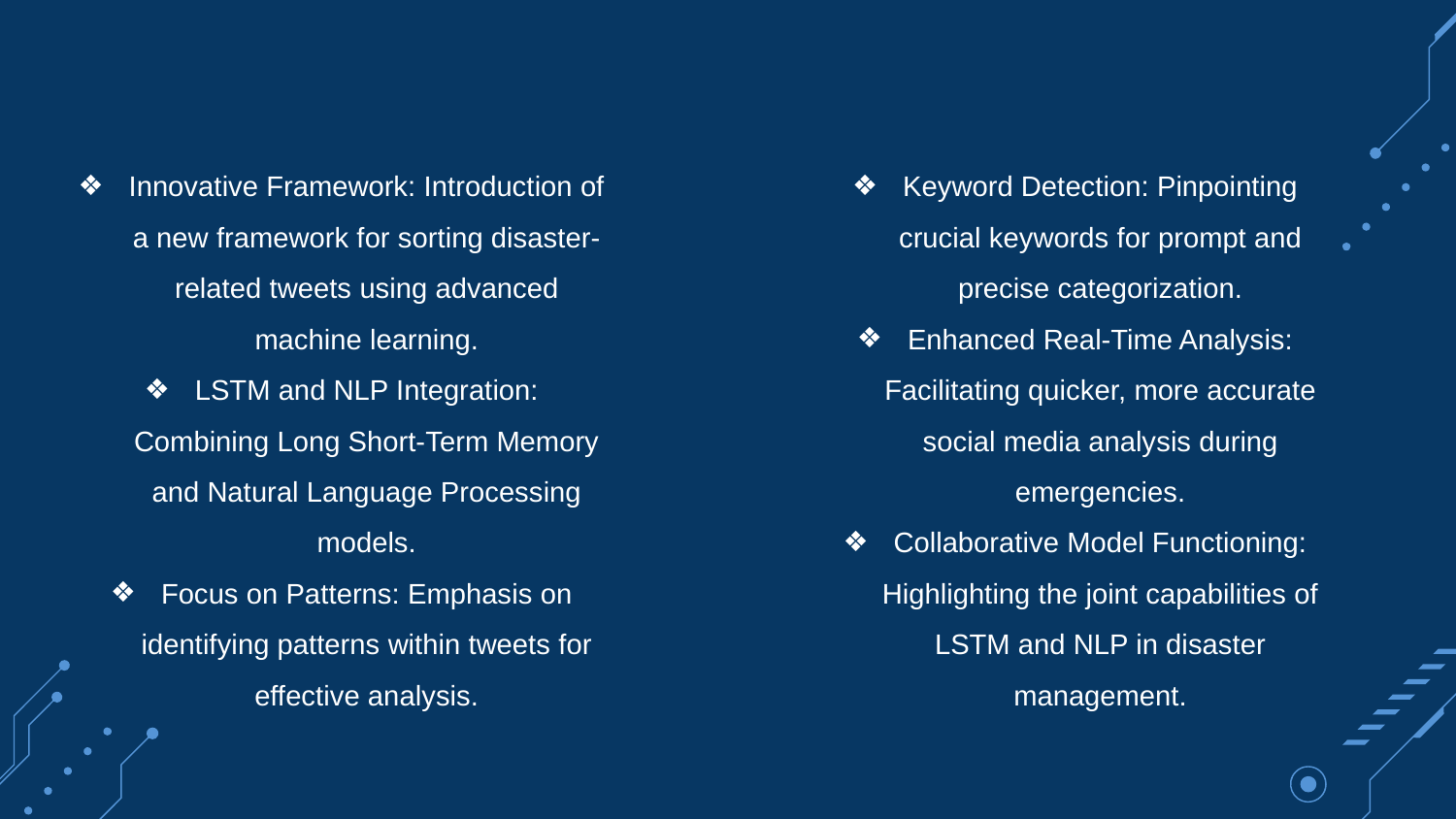

Innovative Framework: Introduction of a new framework for sorting disaster-related tweets using advanced machine learning.
LSTM and NLP Integration: Combining Long Short-Term Memory and Natural Language Processing models.
Focus on Patterns: Emphasis on identifying patterns within tweets for effective analysis.
Keyword Detection: Pinpointing crucial keywords for prompt and precise categorization.
Enhanced Real-Time Analysis: Facilitating quicker, more accurate social media analysis during emergencies.
Collaborative Model Functioning: Highlighting the joint capabilities of LSTM and NLP in disaster management.